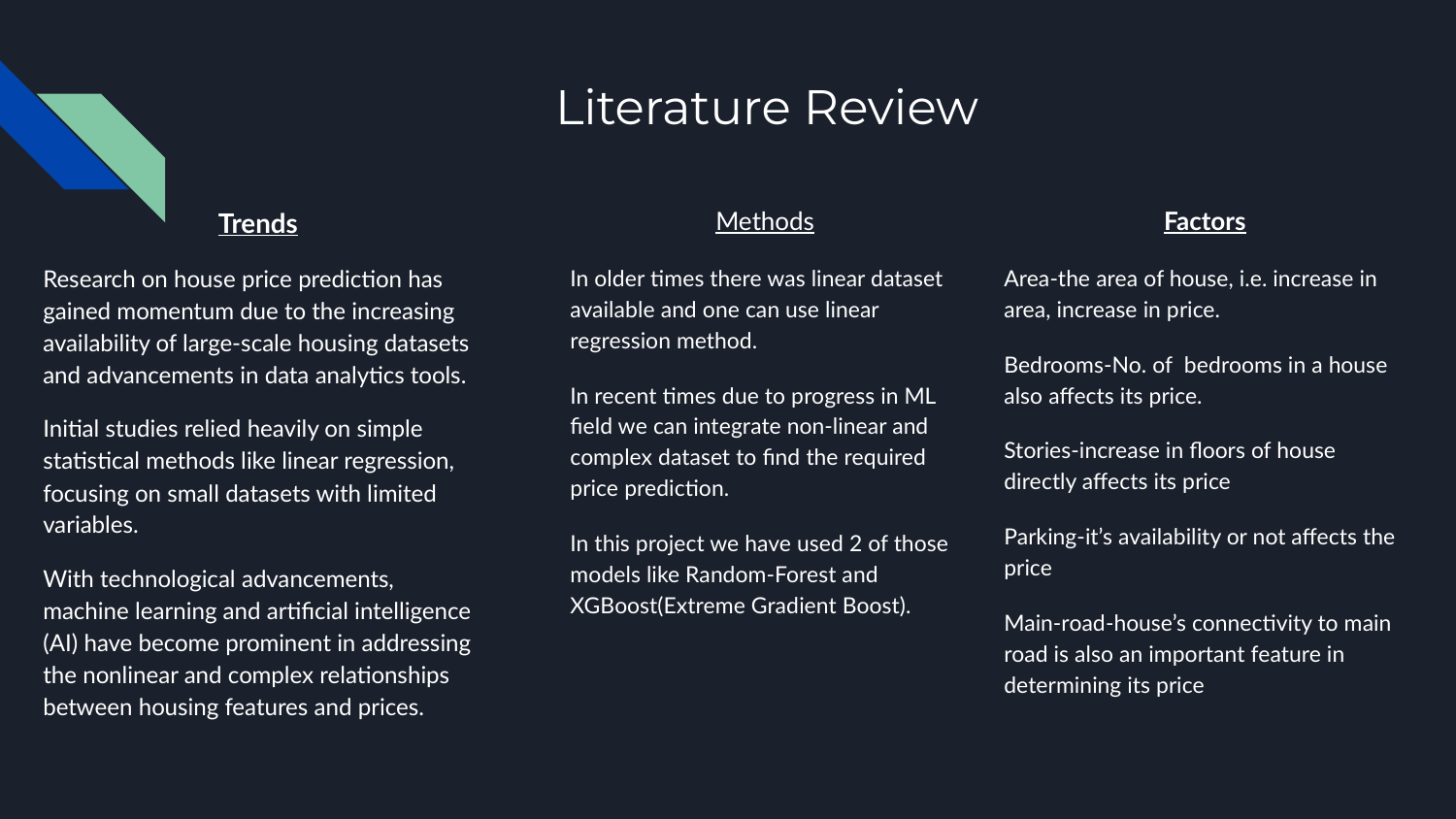

# Literature Review
Trends
Research on house price prediction has gained momentum due to the increasing availability of large-scale housing datasets and advancements in data analytics tools.
Initial studies relied heavily on simple statistical methods like linear regression, focusing on small datasets with limited variables.
With technological advancements, machine learning and artificial intelligence (AI) have become prominent in addressing the nonlinear and complex relationships between housing features and prices.

Methods
In older times there was linear dataset available and one can use linear regression method.
In recent times due to progress in ML field we can integrate non-linear and complex dataset to find the required price prediction.
In this project we have used 2 of those models like Random-Forest and XGBoost(Extreme Gradient Boost).
Factors
Area-the area of house, i.e. increase in area, increase in price.
Bedrooms-No. of  bedrooms in a house also affects its price.
Stories-increase in floors of house directly affects its price
Parking-it’s availability or not affects the price
Main-road-house’s connectivity to main road is also an important feature in determining its price